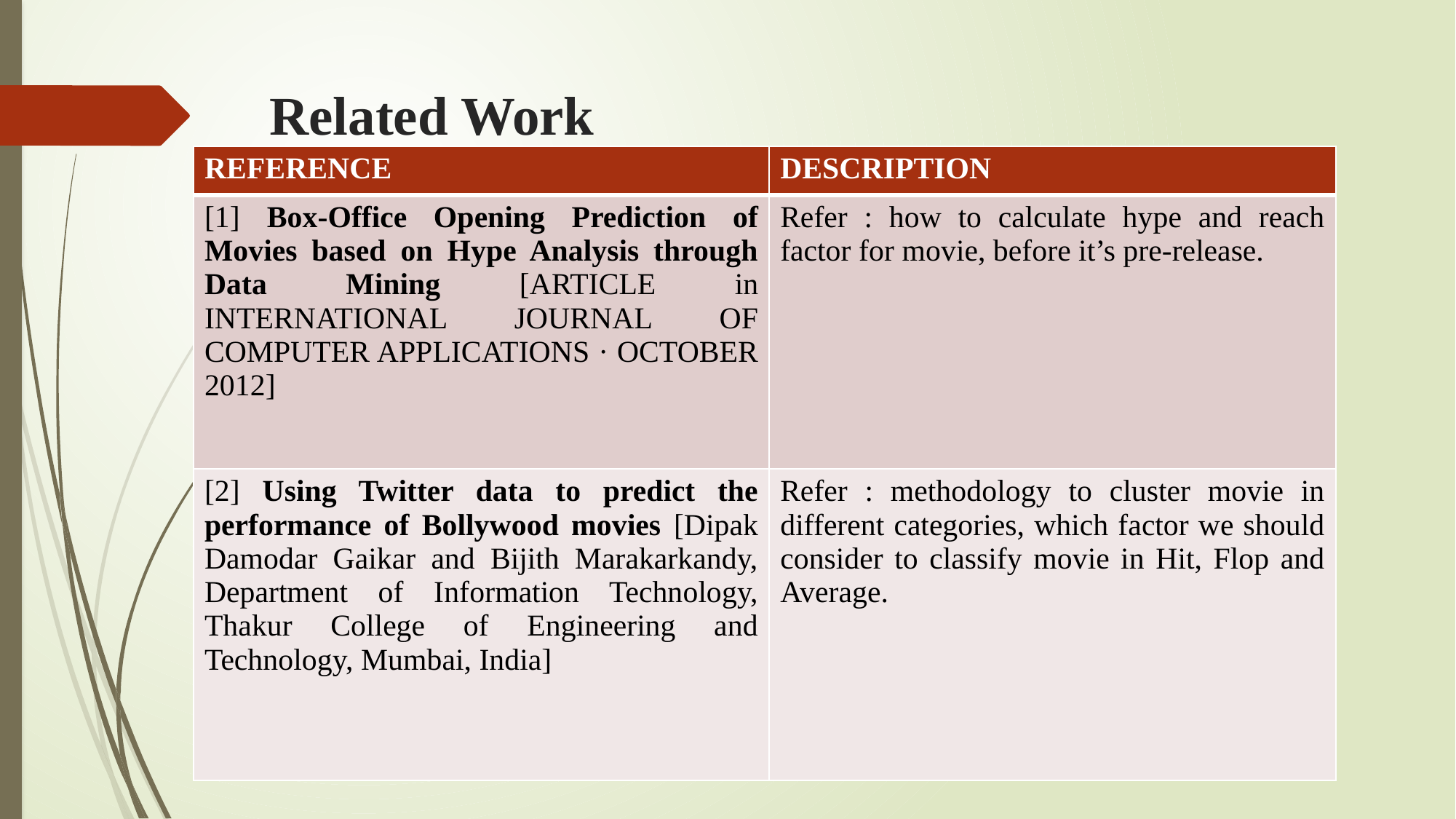

# Related Work
| REFERENCE | DESCRIPTION |
| --- | --- |
| [1] Box-Office Opening Prediction of Movies based on Hype Analysis through Data Mining [ARTICLE in INTERNATIONAL JOURNAL OF COMPUTER APPLICATIONS · OCTOBER 2012] | Refer : how to calculate hype and reach factor for movie, before it’s pre-release. |
| [2] Using Twitter data to predict the performance of Bollywood movies [Dipak Damodar Gaikar and Bijith Marakarkandy, Department of Information Technology, Thakur College of Engineering and Technology, Mumbai, India] | Refer : methodology to cluster movie in different categories, which factor we should consider to classify movie in Hit, Flop and Average. |